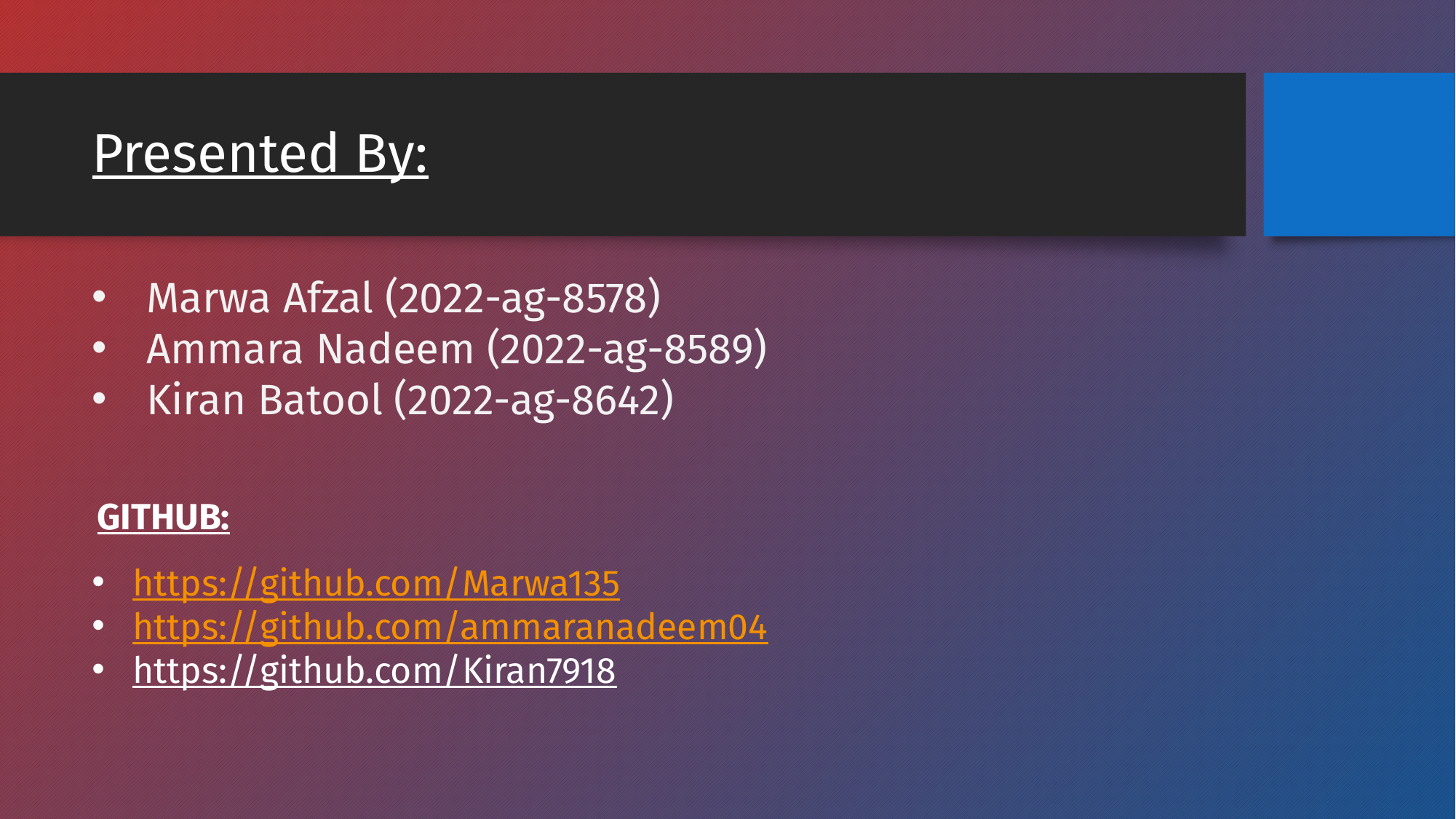

# Presented By:
Marwa Afzal (2022-ag-8578)
Ammara Nadeem (2022-ag-8589)
Kiran Batool (2022-ag-8642)

GITHUB:
https://github.com/Marwa135
https://github.com/ammaranadeem04
https://github.com/Kiran7918